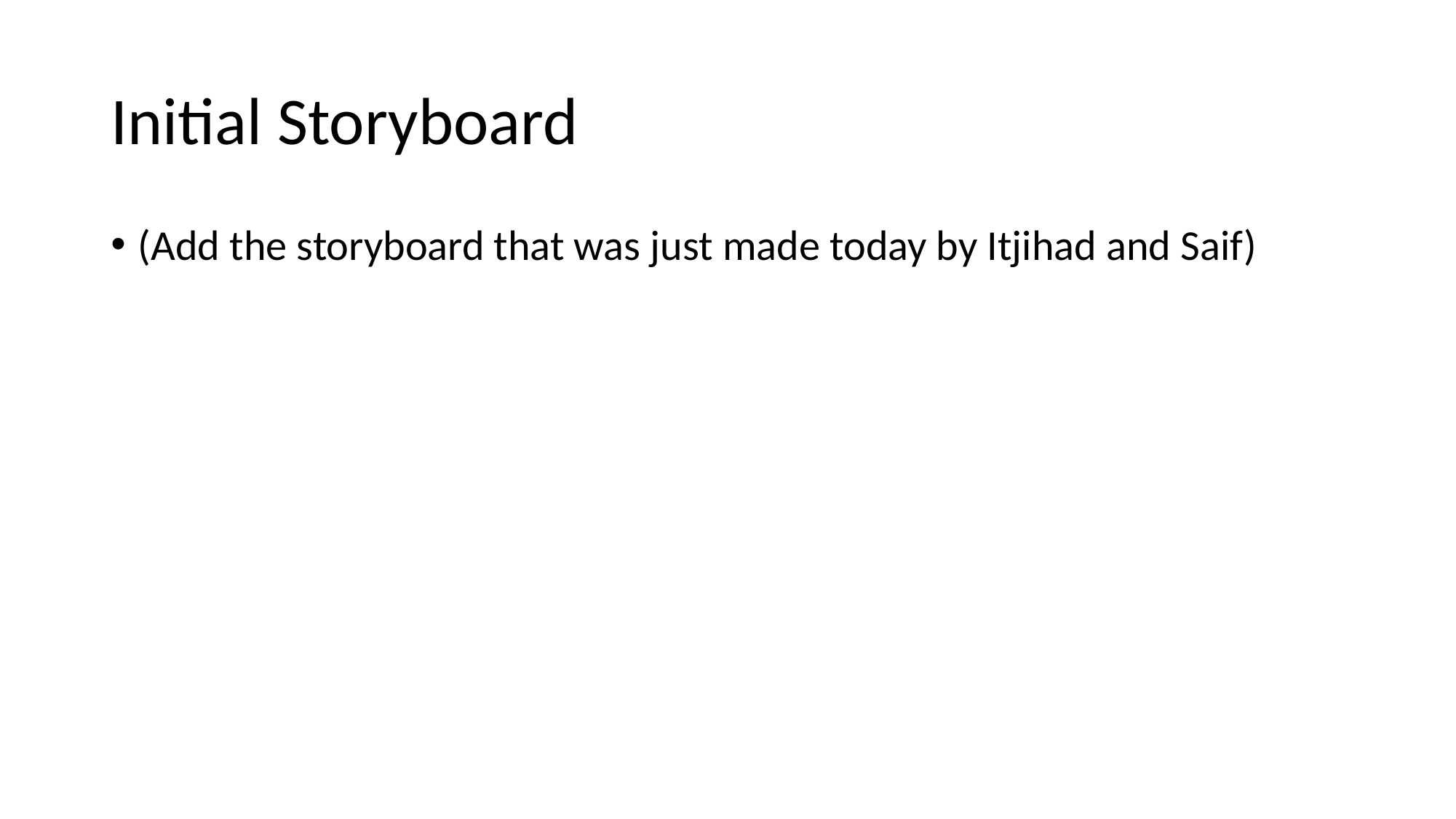

# Initial Storyboard
(Add the storyboard that was just made today by Itjihad and Saif)